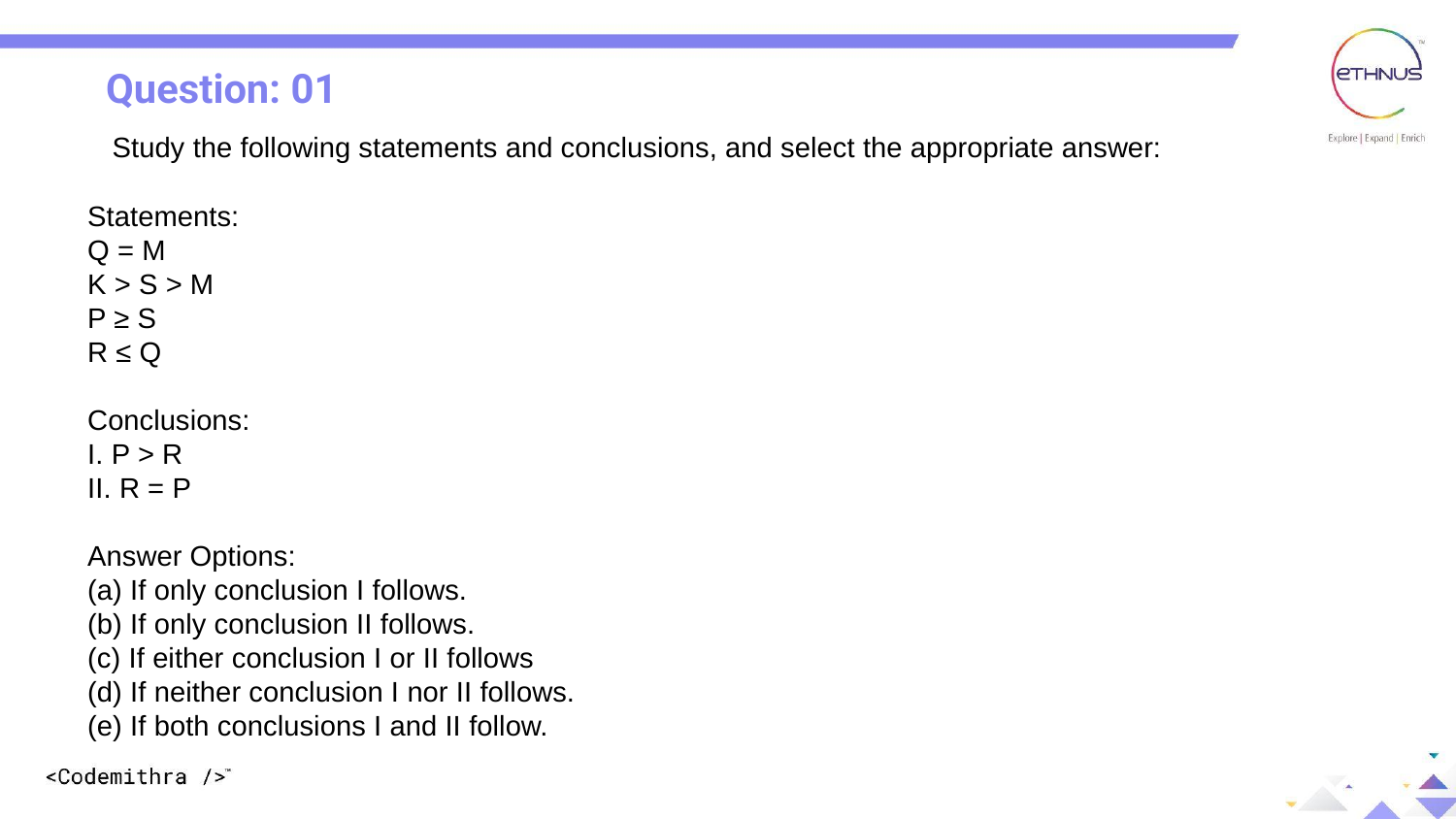

Question: 01
   Study the following statements and conclusions, and select the appropriate answer:

Statements:
Q = M
K > S > M
P ≥ S
R ≤ Q

Conclusions:
I. P > R
II. R = P

Answer Options:
(a) If only conclusion I follows.
(b) If only conclusion II follows.
(c) If either conclusion I or II follows
(d) If neither conclusion I nor II follows.
(e) If both conclusions I and II follow.